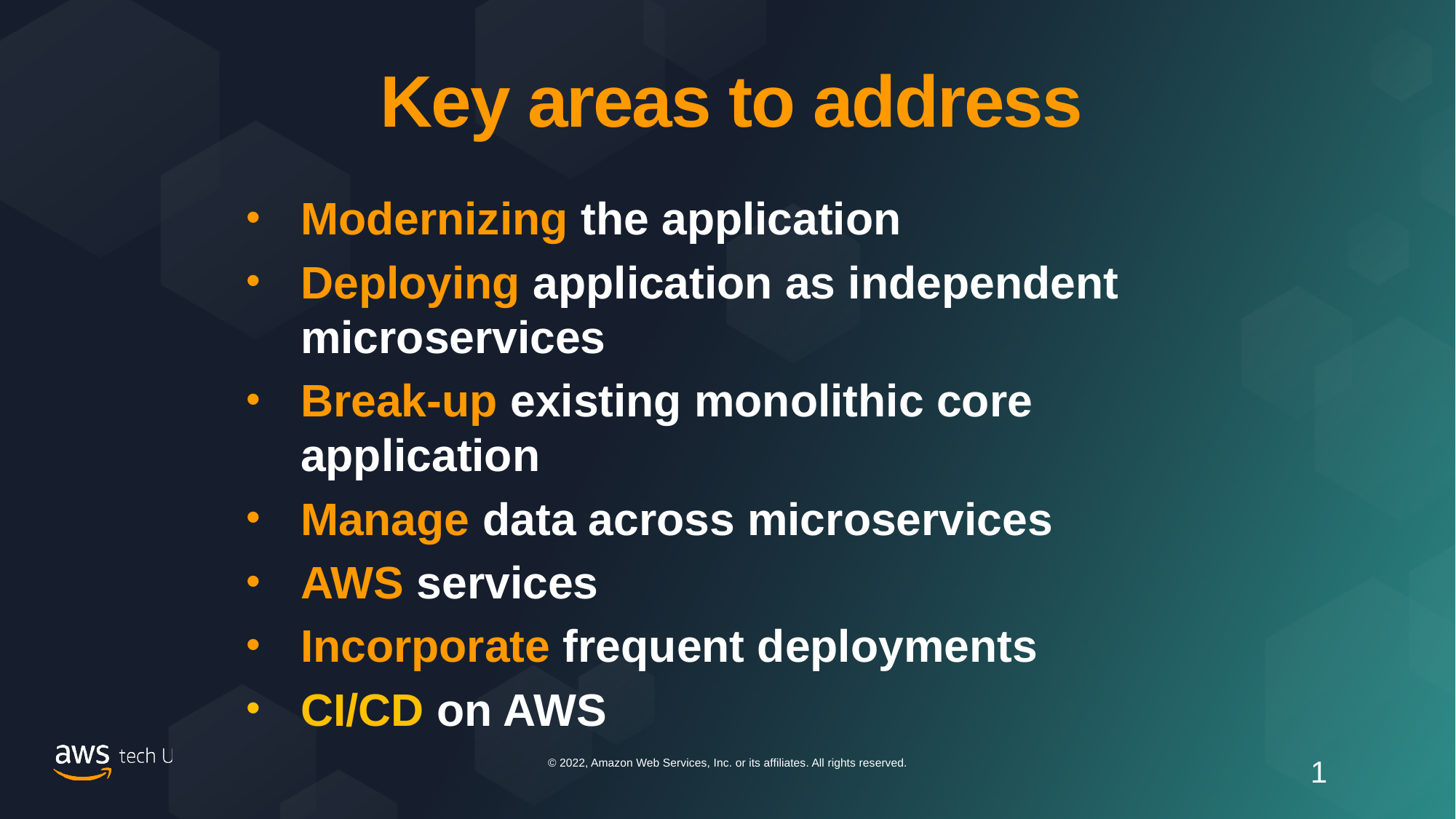

Key areas to address
Modernizing the application
Deploying application as independent microservices
Break-up existing monolithic core application
Manage data across microservices
AWS services
Incorporate frequent deployments
CI/CD on AWS

1